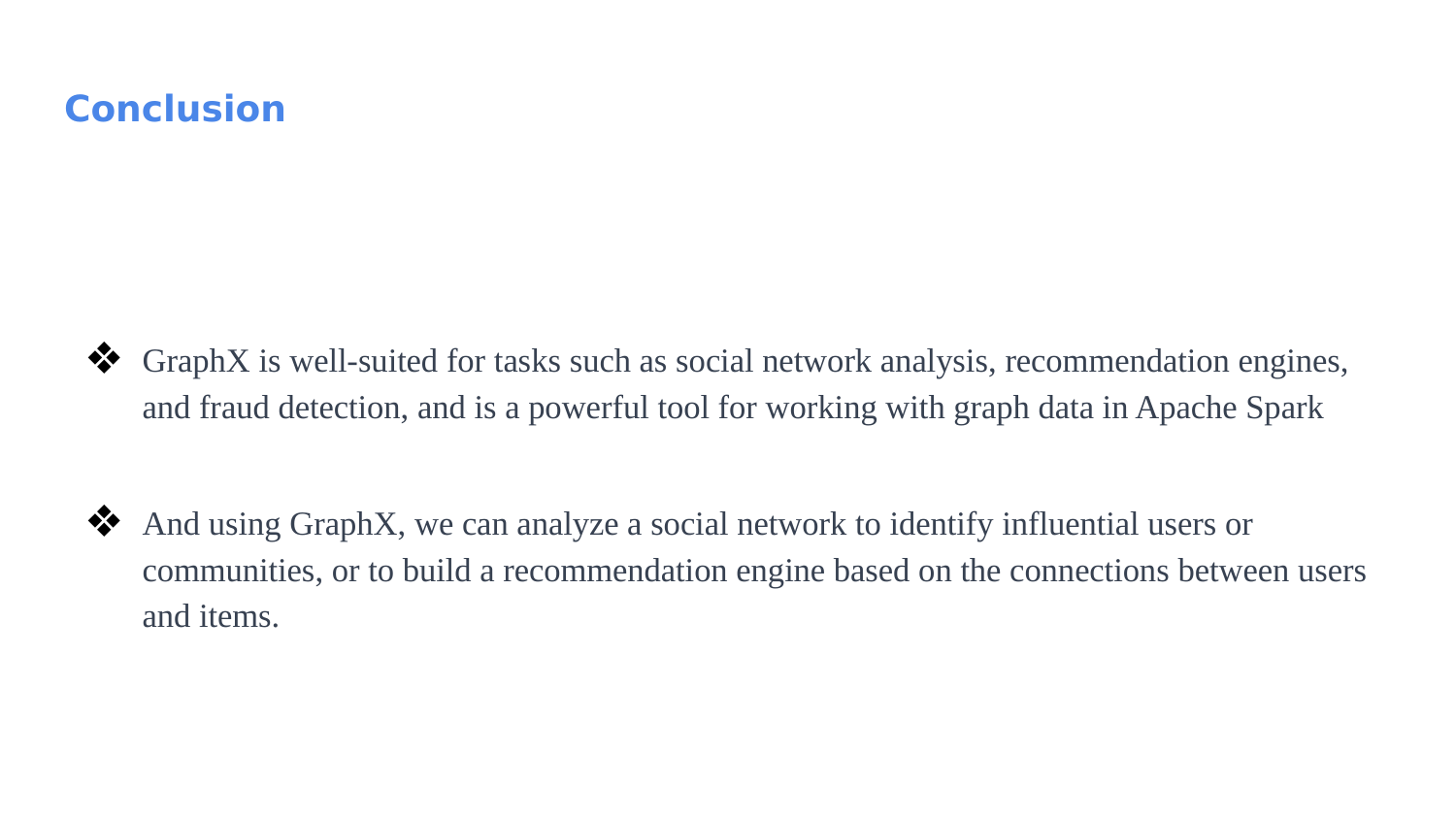

# Conclusion

GraphX is well-suited for tasks such as social network analysis, recommendation engines, and fraud detection, and is a powerful tool for working with graph data in Apache Spark

And using GraphX, we can analyze a social network to identify influential users or communities, or to build a recommendation engine based on the connections between users and items.